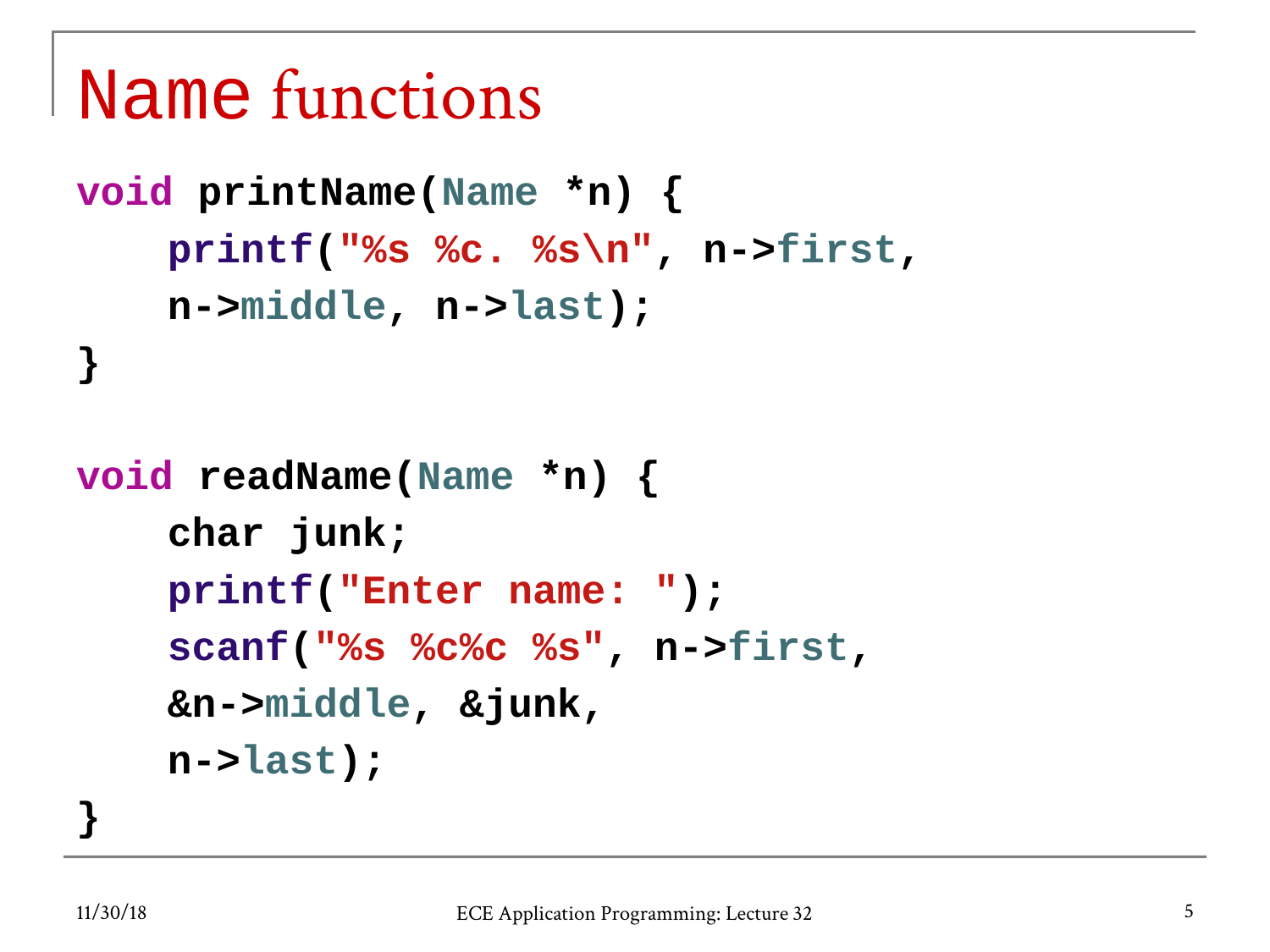

# Name functions
void printName(Name *n) {
	printf("%s %c. %s\n", n->first,
			n->middle, n->last);
}

void readName(Name *n) {
	char junk;
	printf("Enter name: ");
	scanf("%s %c%c %s", n->first,
			&n->middle, &junk,
			n->last);
}

11/30/18
5
ECE Application Programming: Lecture 32